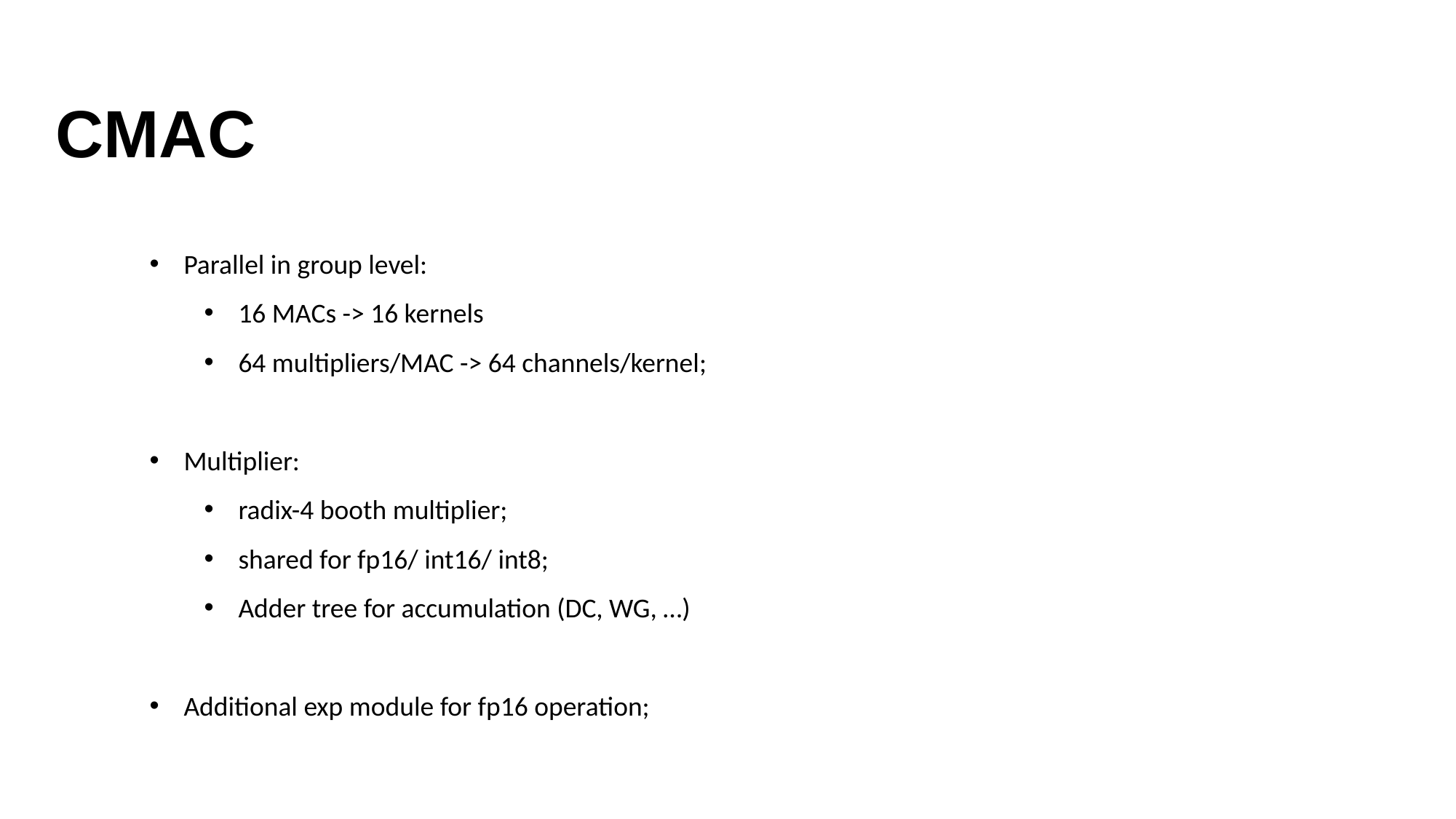

CMAC
Parallel in group level:
16 MACs -> 16 kernels
64 multipliers/MAC -> 64 channels/kernel;

Multiplier:
radix-4 booth multiplier;
shared for fp16/ int16/ int8;
Adder tree for accumulation (DC, WG, …)

Additional exp module for fp16 operation;